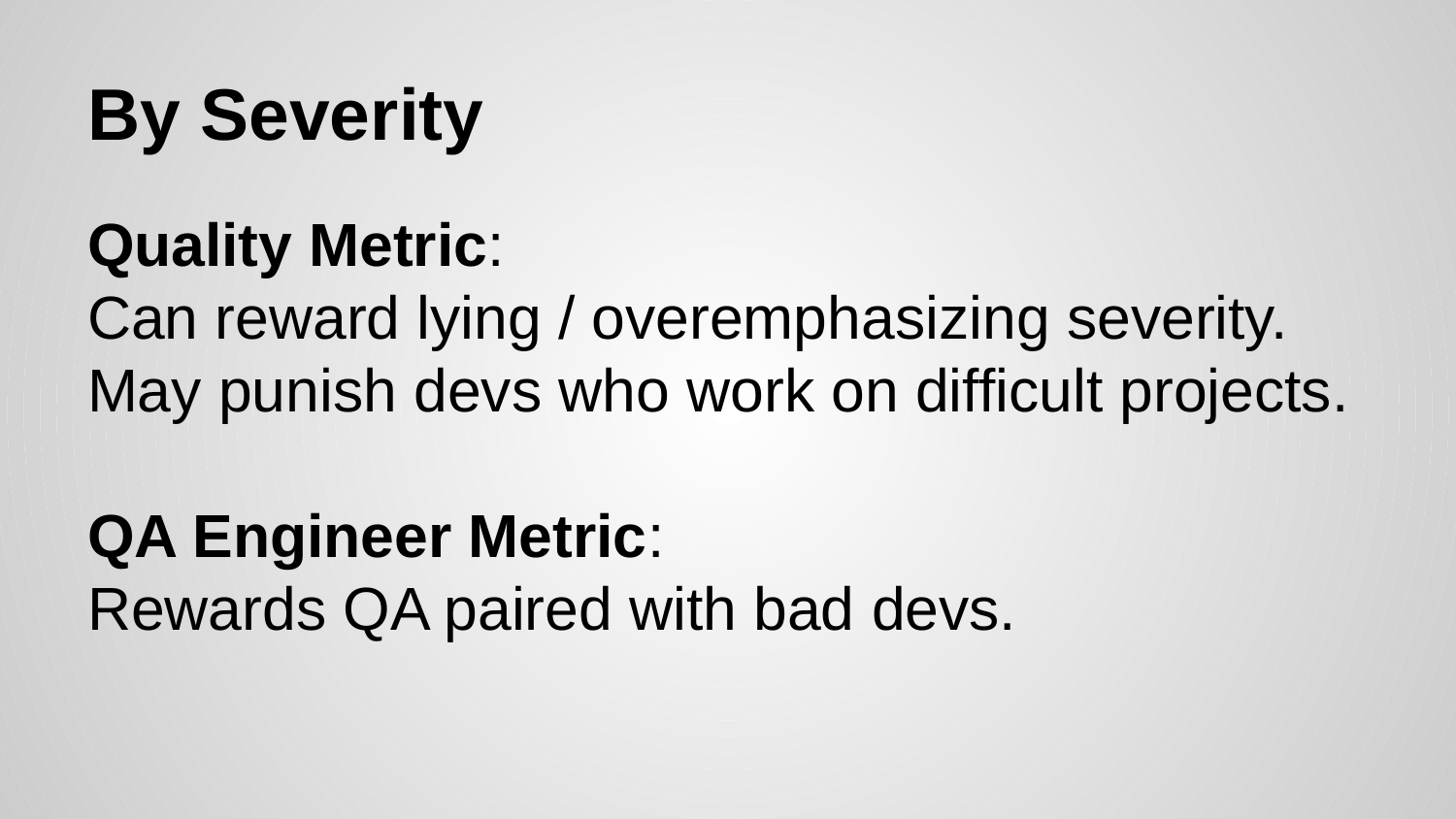

# By Severity
Quality Metric:
Can reward lying / overemphasizing severity.
May punish devs who work on difficult projects.

QA Engineer Metric:
Rewards QA paired with bad devs.